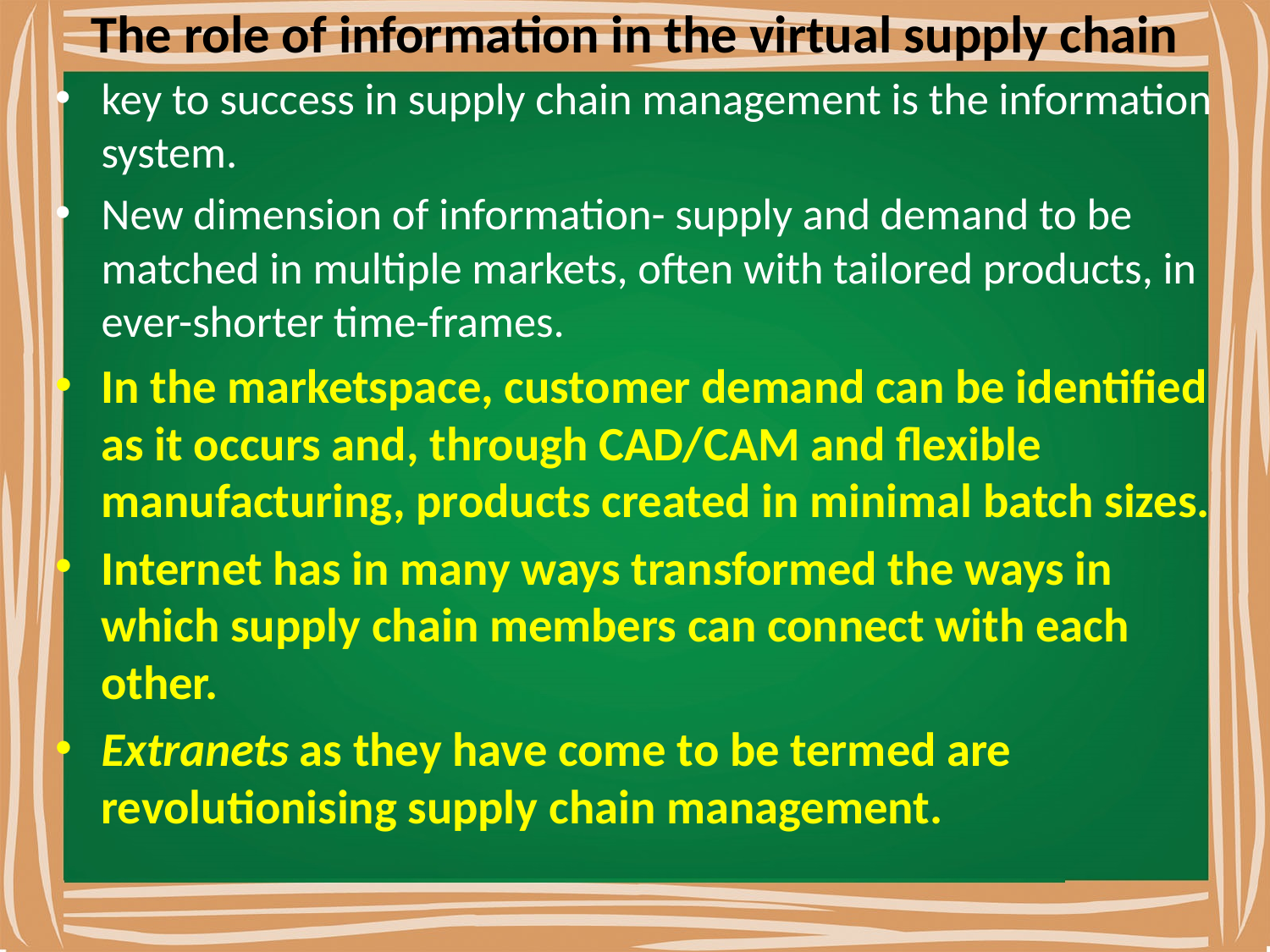

# The role of information in the virtual supply chain
key to success in supply chain management is the information system.
New dimension of information- supply and demand to be matched in multiple markets, often with tailored products, in ever-shorter time-frames.
In the marketspace, customer demand can be identified as it occurs and, through CAD/CAM and flexible manufacturing, products created in minimal batch sizes.
Internet has in many ways transformed the ways in which supply chain members can connect with each other.
Extranets as they have come to be termed are revolutionising supply chain management.